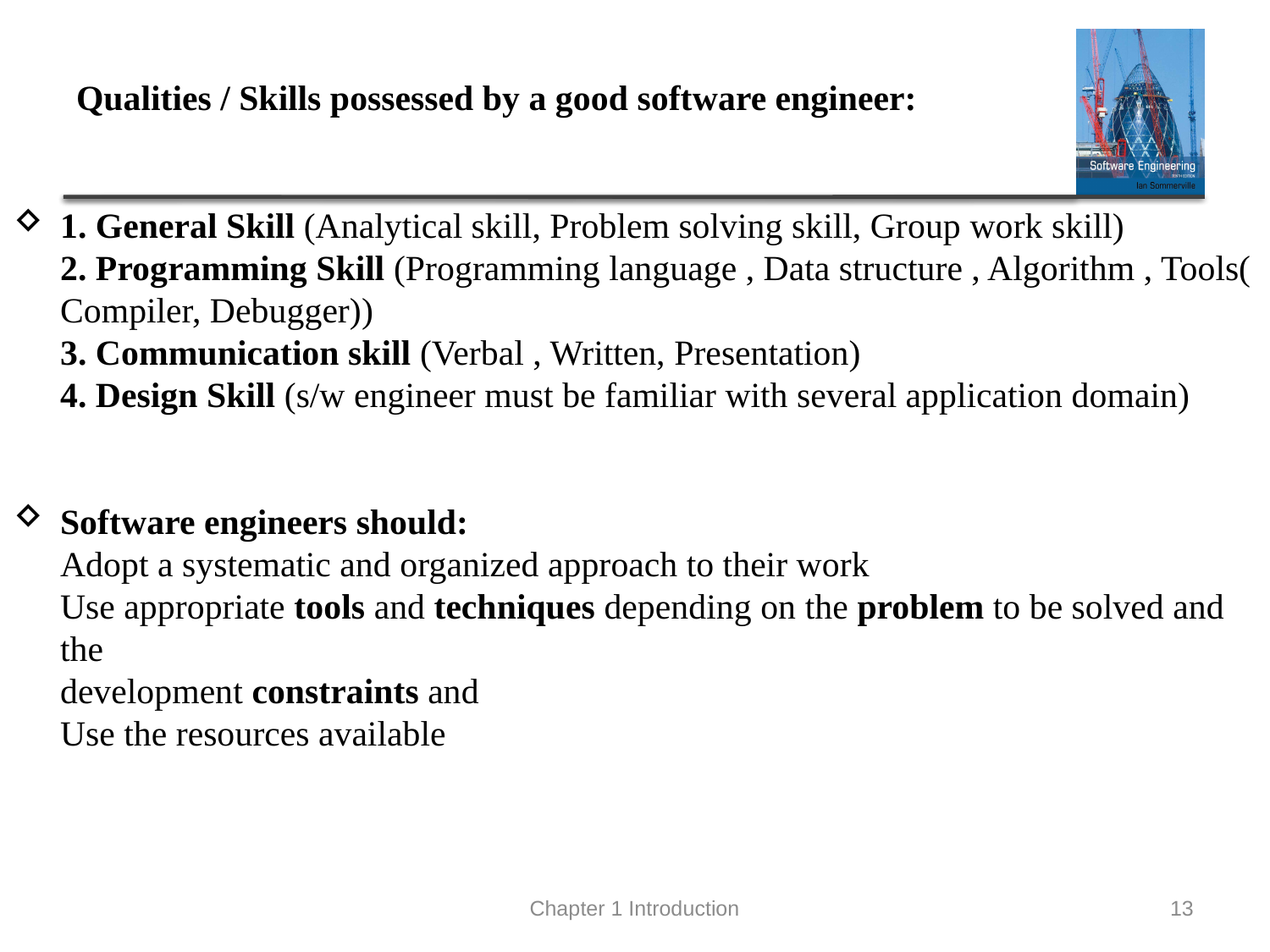

# Qualities / Skills possessed by a good software engineer:
1. General Skill (Analytical skill, Problem solving skill, Group work skill)
2. Programming Skill (Programming language , Data structure , Algorithm , Tools( Compiler, Debugger))
3. Communication skill (Verbal , Written, Presentation)
4. Design Skill (s/w engineer must be familiar with several application domain)

Software engineers should:
Adopt a systematic and organized approach to their work
Use appropriate tools and techniques depending on the problem to be solved and the
development constraints and
Use the resources available
Chapter 1 Introduction
13